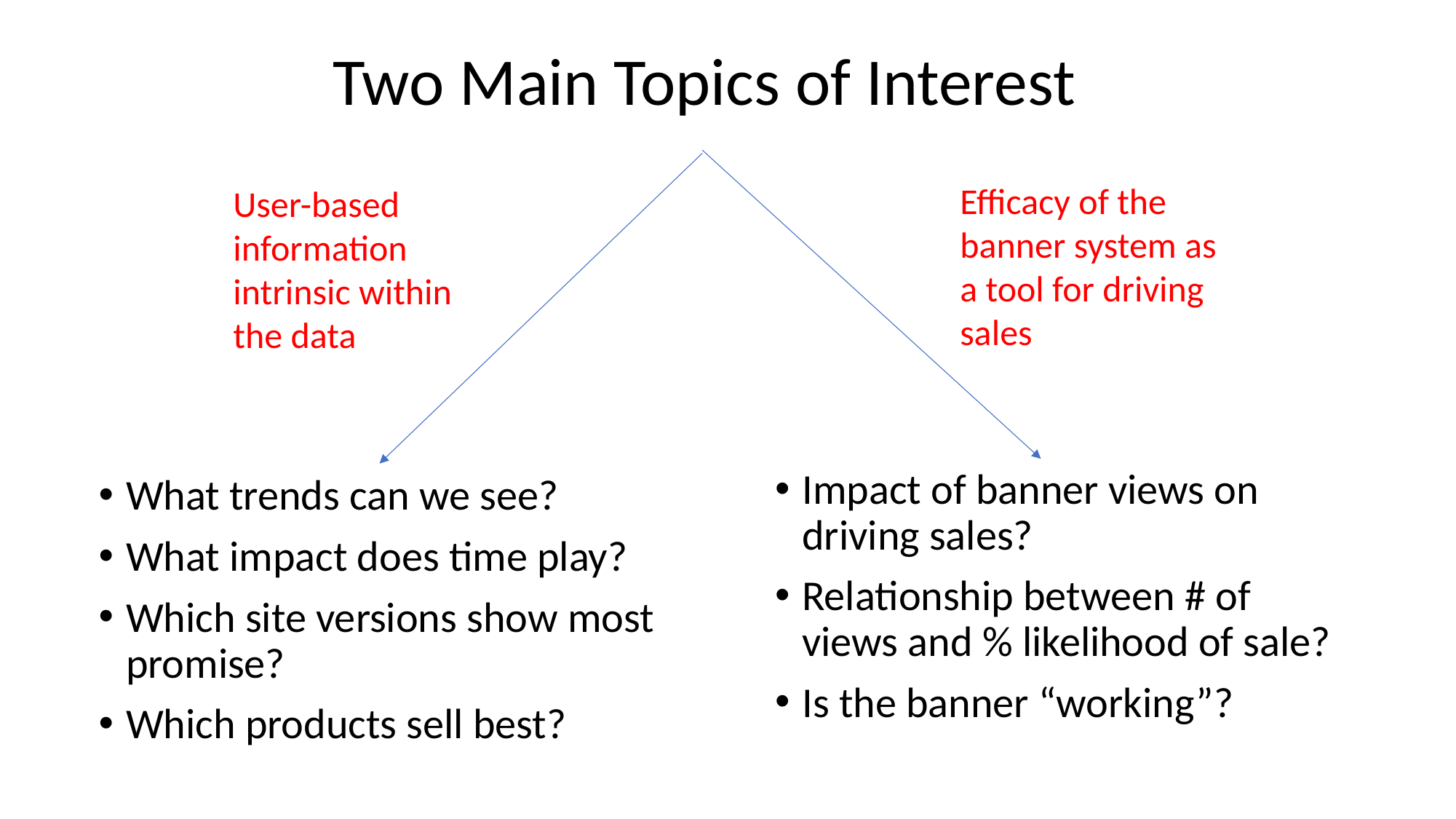

# Two Main Topics of Interest
Efficacy of the banner system as a tool for driving sales
User-based information intrinsic within the data
Impact of banner views on driving sales?
Relationship between # of views and % likelihood of sale?
Is the banner “working”?
What trends can we see?
What impact does time play?
Which site versions show most promise?
Which products sell best?